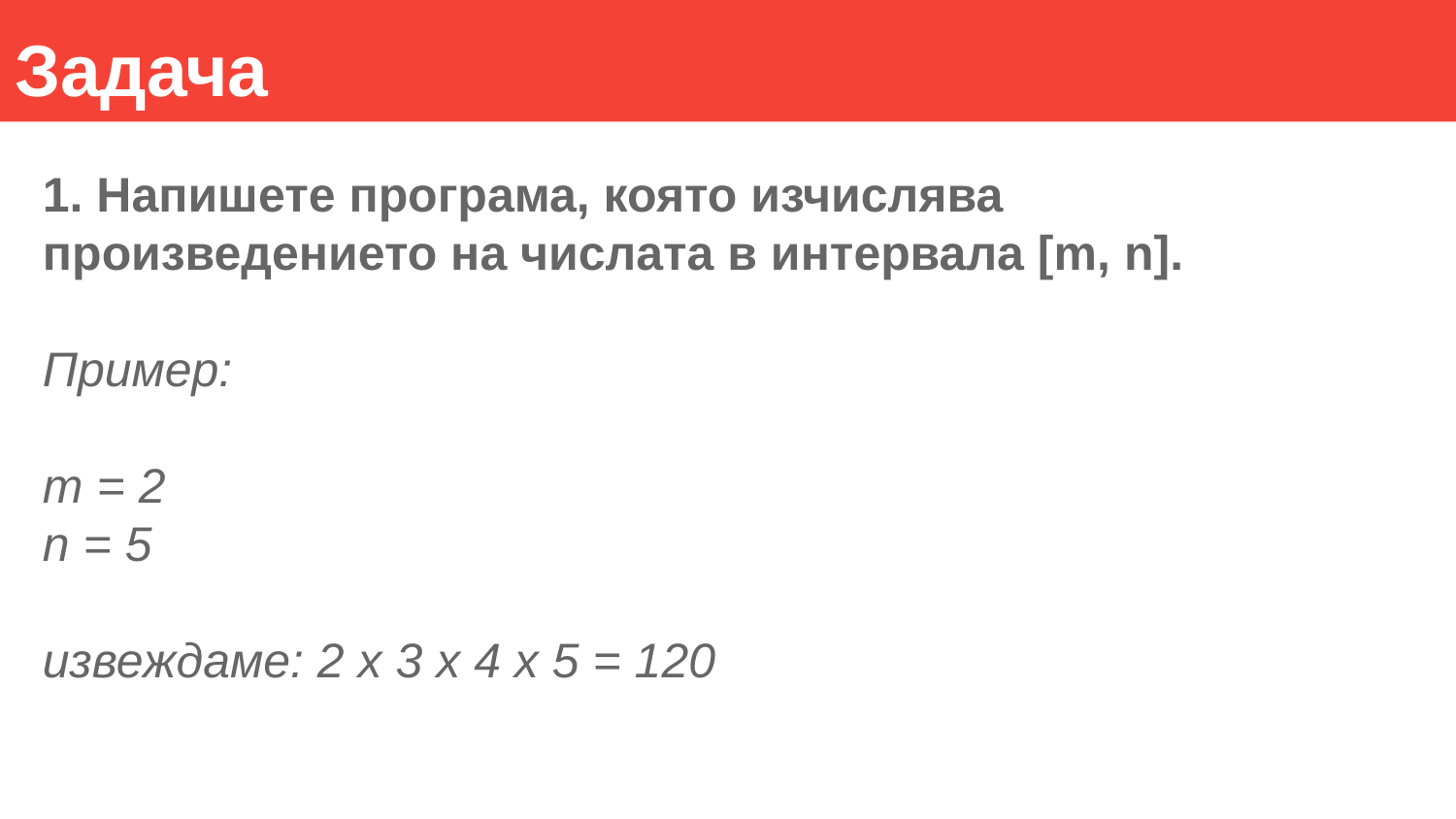

Задача
1. Напишете програма, която изчислява произведението на числата в интервала [m, n].

Пример:

m = 2
n = 5

извеждаме: 2 x 3 x 4 x 5 = 120